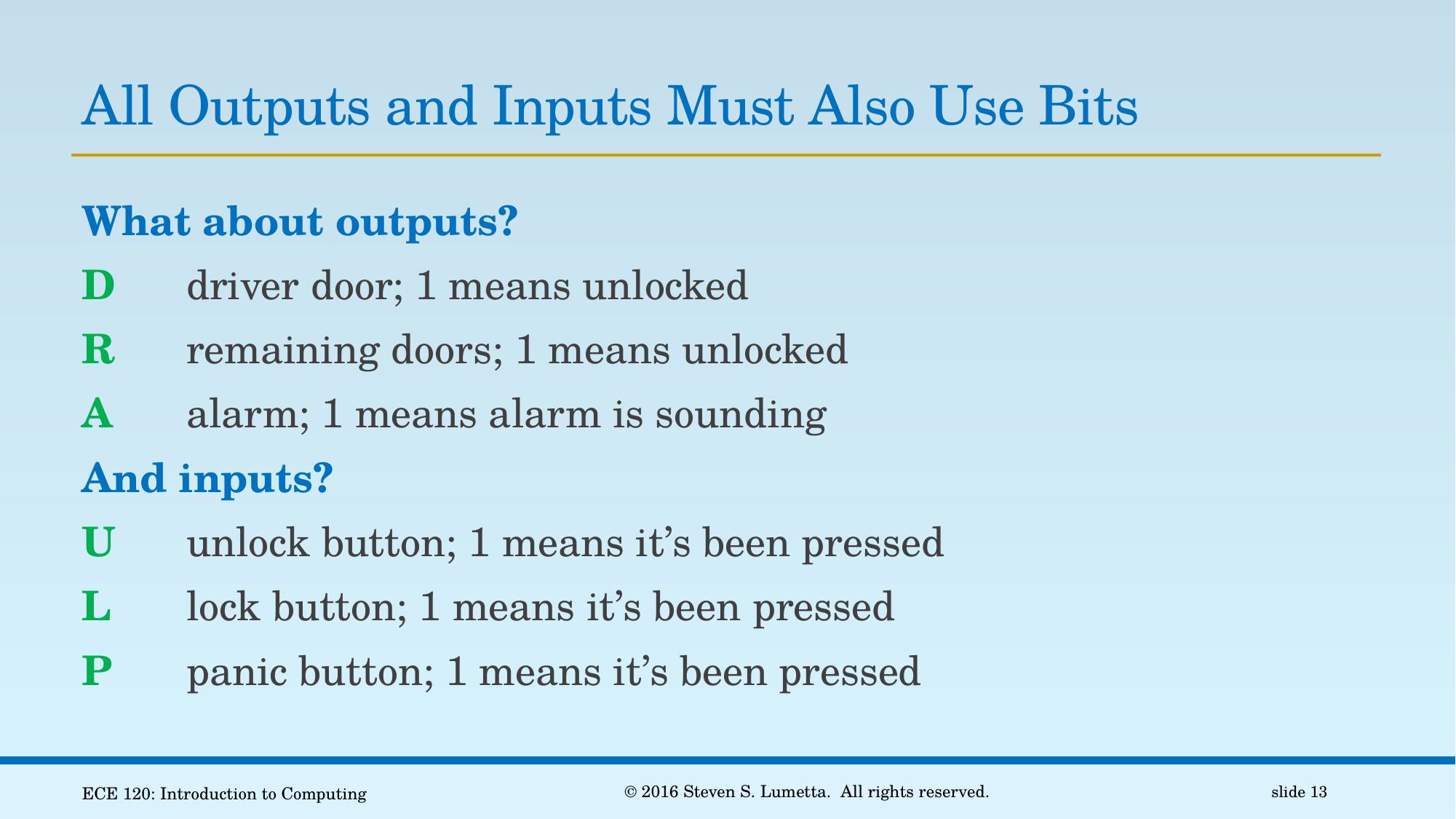

# All Outputs and Inputs Must Also Use Bits
What about outputs?
D	driver door; 1 means unlocked
R	remaining doors; 1 means unlocked
A	alarm; 1 means alarm is sounding
And inputs?
U	unlock button; 1 means it’s been pressed
L	lock button; 1 means it’s been pressed
P	panic button; 1 means it’s been pressed
ECE 120: Introduction to Computing
© 2016 Steven S. Lumetta.  All rights reserved.
slide 13